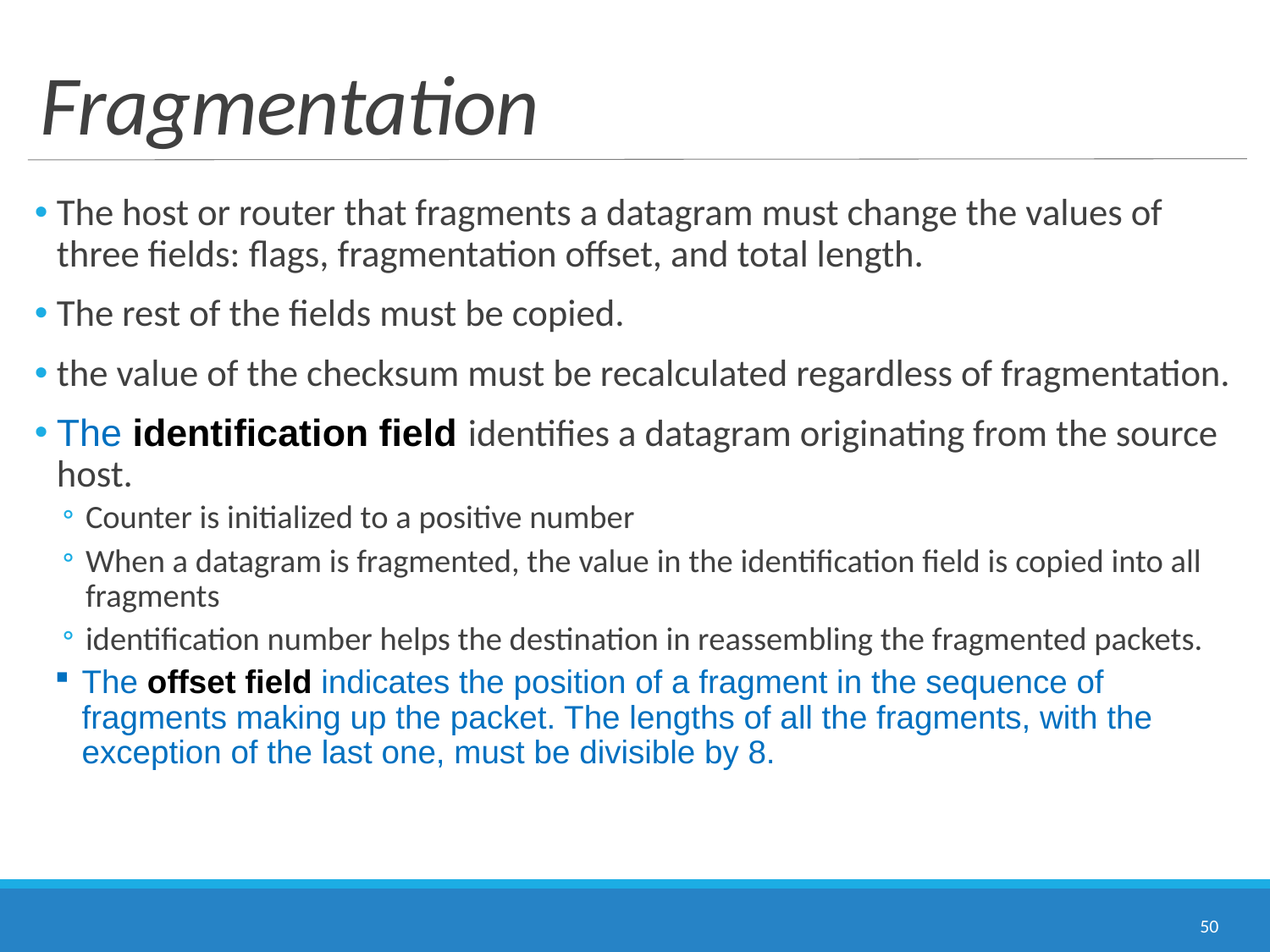

# Fragmentation
The host or router that fragments a datagram must change the values of three fields: flags, fragmentation offset, and total length.
The rest of the fields must be copied.
the value of the checksum must be recalculated regardless of fragmentation.
The identification field identifies a datagram originating from the source host.
Counter is initialized to a positive number
When a datagram is fragmented, the value in the identification field is copied into all fragments
identification number helps the destination in reassembling the fragmented packets.
The offset field indicates the position of a fragment in the sequence of fragments making up the packet. The lengths of all the fragments, with the exception of the last one, must be divisible by 8.